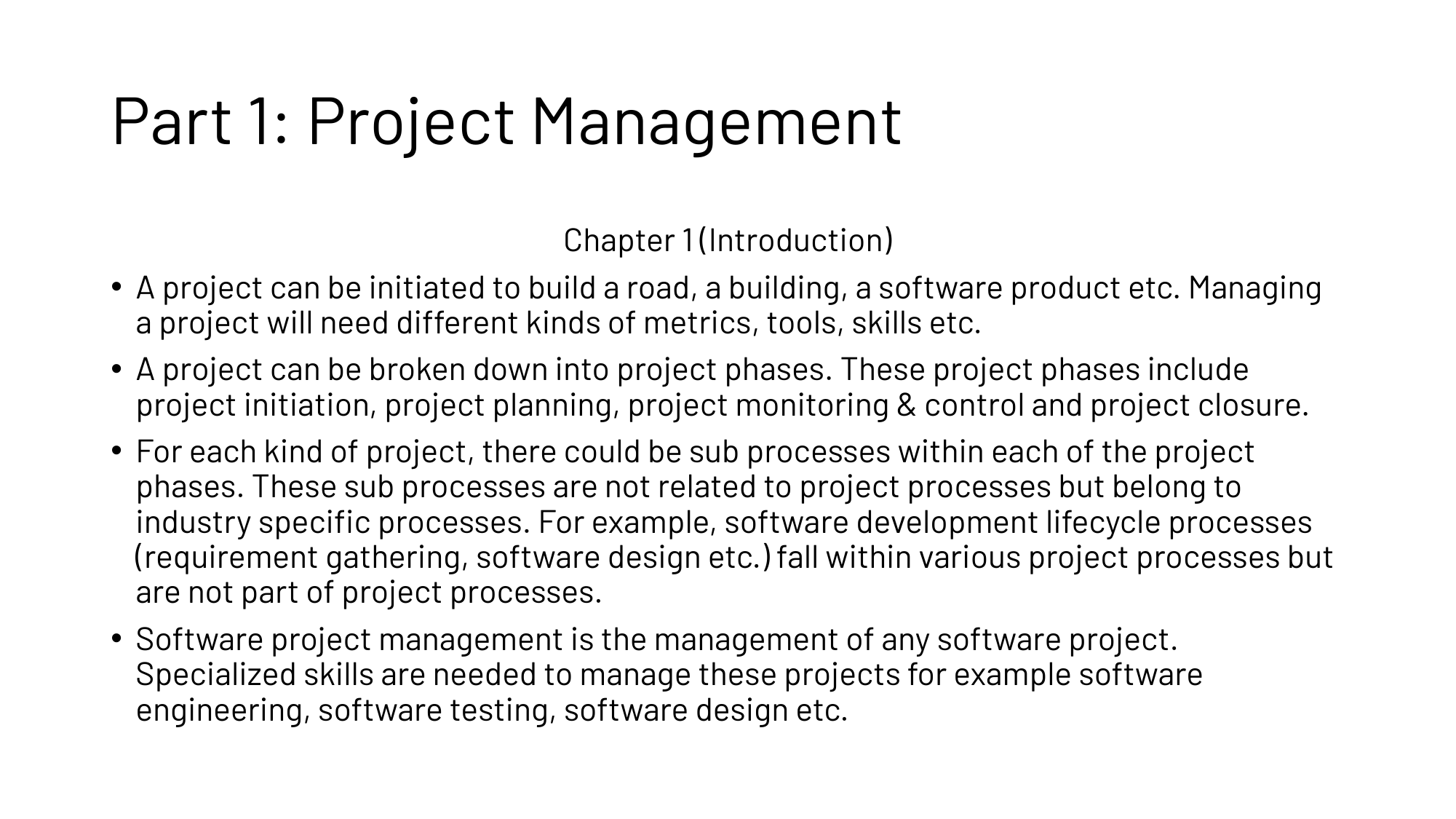

# Part 1: Project Management
Chapter 1 (Introduction)
A project can be initiated to build a road, a building, a software product etc. Managing a project will need different kinds of metrics, tools, skills etc.
A project can be broken down into project phases. These project phases include project initiation, project planning, project monitoring & control and project closure.
For each kind of project, there could be sub processes within each of the project phases. These sub processes are not related to project processes but belong to industry specific processes. For example, software development lifecycle processes (requirement gathering, software design etc.) fall within various project processes but are not part of project processes.
Software project management is the management of any software project. Specialized skills are needed to manage these projects for example software engineering, software testing, software design etc.